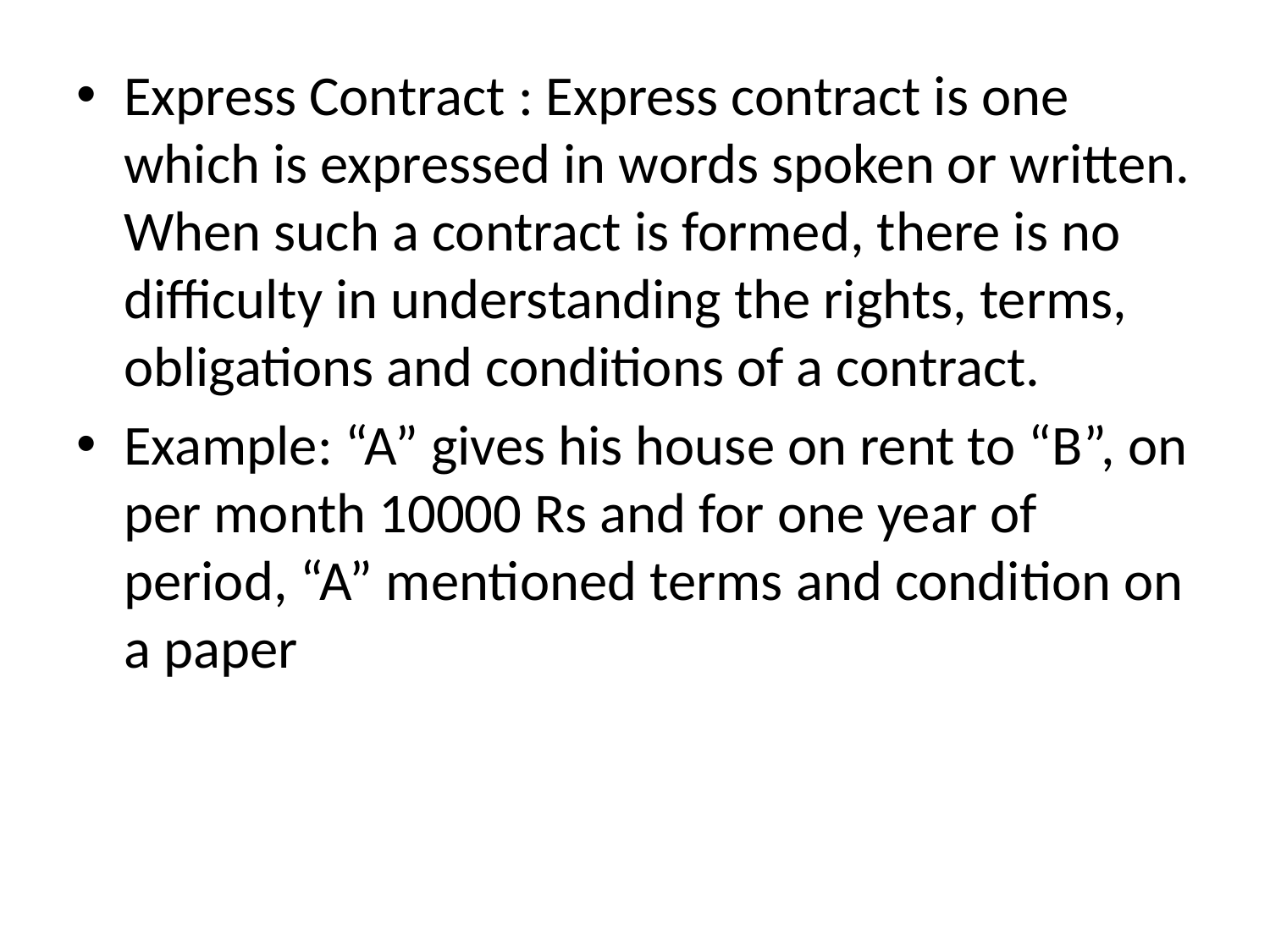

Express Contract : Express contract is one which is expressed in words spoken or written. When such a contract is formed, there is no difficulty in understanding the rights, terms, obligations and conditions of a contract.
Example: “A” gives his house on rent to “B”, on per month 10000 Rs and for one year of period, “A” mentioned terms and condition on a paper